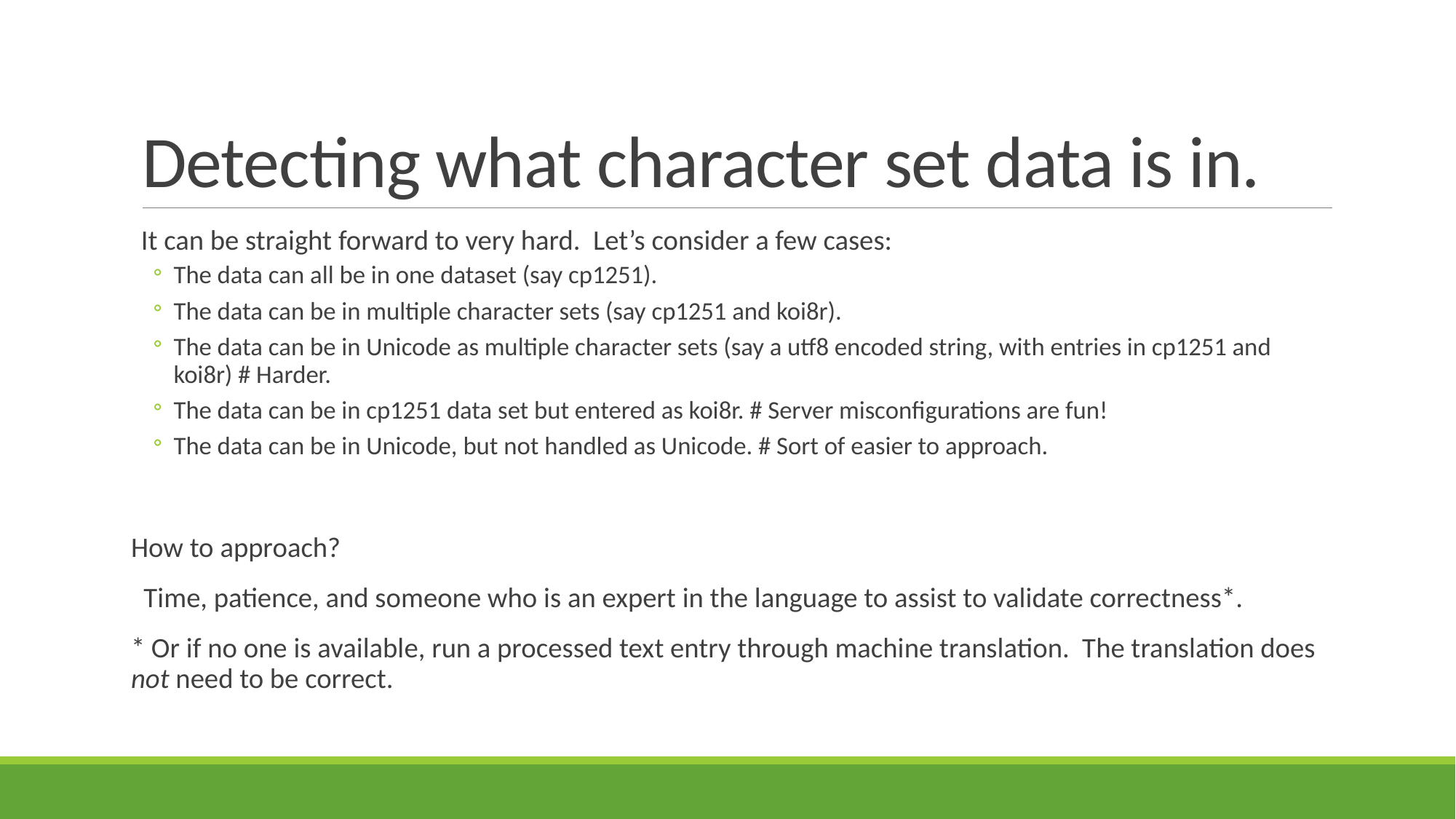

# Detecting what character set data is in.
It can be straight forward to very hard.  Let’s consider a few cases:
The data can all be in one dataset (say cp1251).
The data can be in multiple character sets (say cp1251 and koi8r).
The data can be in Unicode as multiple character sets (say a utf8 encoded string, with entries in cp1251 and koi8r) # Harder.
The data can be in cp1251 data set but entered as koi8r. # Server misconfigurations are fun!
The data can be in Unicode, but not handled as Unicode. # Sort of easier to approach.

How to approach?
  Time, patience, and someone who is an expert in the language to assist to validate correctness*.
* Or if no one is available, run a processed text entry through machine translation.  The translation does not need to be correct.